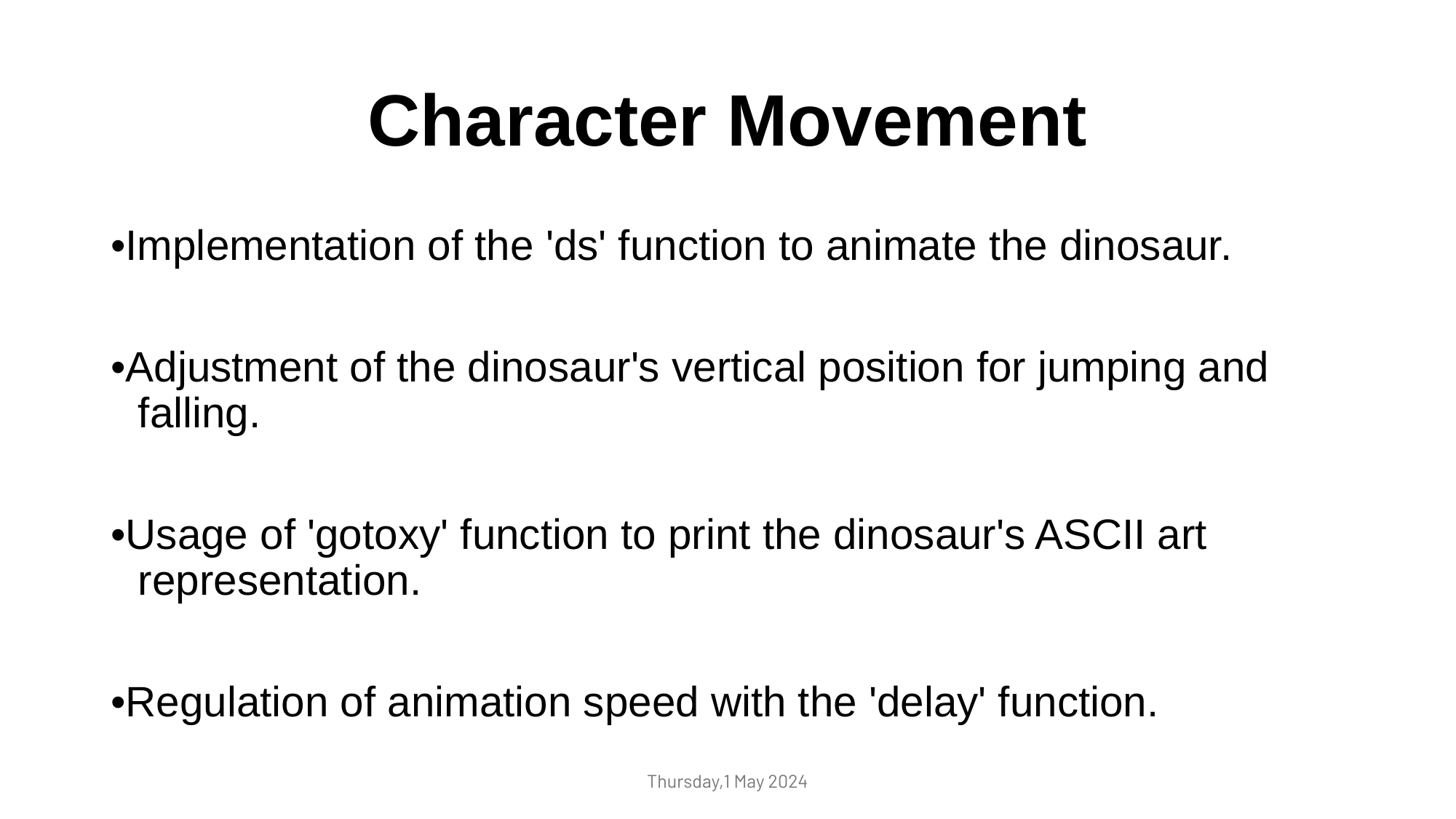

# Character Movement
•Implementation of the 'ds' function to animate the dinosaur.

•Adjustment of the dinosaur's vertical position for jumping and falling.

•Usage of 'gotoxy' function to print the dinosaur's ASCII art representation.

•Regulation of animation speed with the 'delay' function.

Thursday,1 May 2024